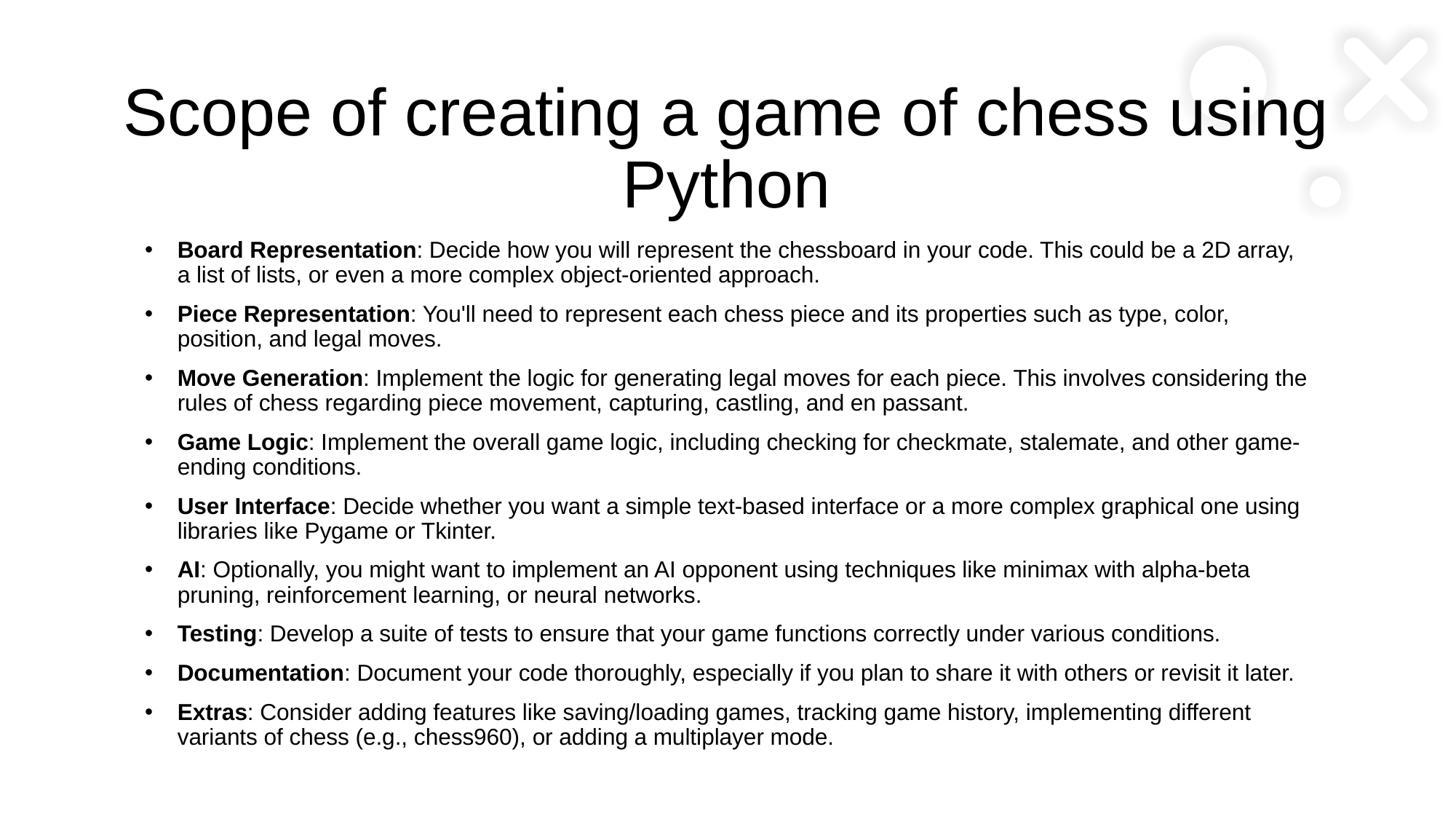

# Scope of creating a game of chess using Python
Board Representation: Decide how you will represent the chessboard in your code. This could be a 2D array, a list of lists, or even a more complex object-oriented approach.
Piece Representation: You'll need to represent each chess piece and its properties such as type, color, position, and legal moves.
Move Generation: Implement the logic for generating legal moves for each piece. This involves considering the rules of chess regarding piece movement, capturing, castling, and en passant.
Game Logic: Implement the overall game logic, including checking for checkmate, stalemate, and other game-ending conditions.
User Interface: Decide whether you want a simple text-based interface or a more complex graphical one using libraries like Pygame or Tkinter.
AI: Optionally, you might want to implement an AI opponent using techniques like minimax with alpha-beta pruning, reinforcement learning, or neural networks.
Testing: Develop a suite of tests to ensure that your game functions correctly under various conditions.
Documentation: Document your code thoroughly, especially if you plan to share it with others or revisit it later.
Extras: Consider adding features like saving/loading games, tracking game history, implementing different variants of chess (e.g., chess960), or adding a multiplayer mode.